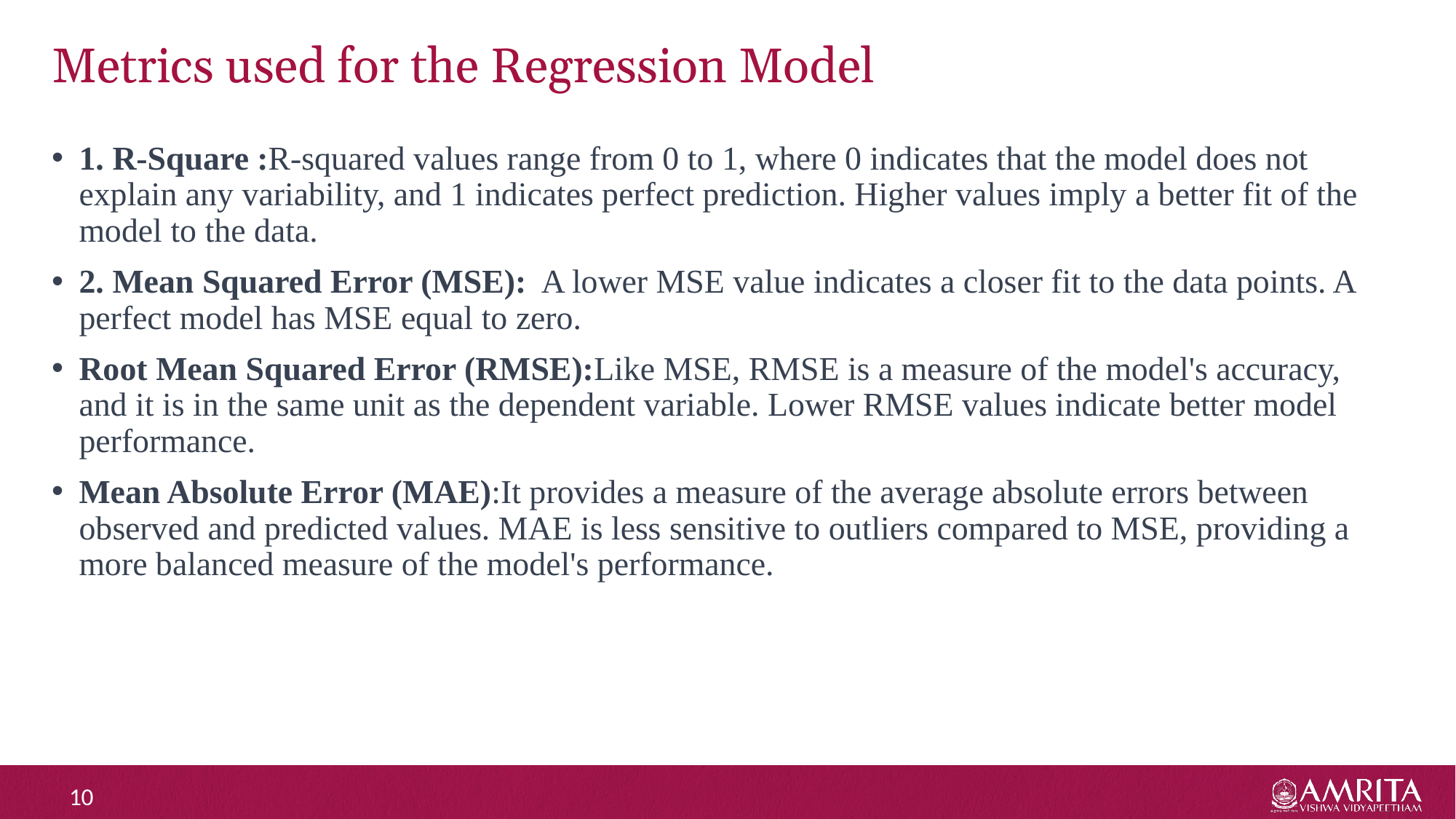

# Metrics used for the Regression Model
1. R-Square :R-squared values range from 0 to 1, where 0 indicates that the model does not explain any variability, and 1 indicates perfect prediction. Higher values imply a better fit of the model to the data.
2. Mean Squared Error (MSE):  A lower MSE value indicates a closer fit to the data points. A perfect model has MSE equal to zero.
Root Mean Squared Error (RMSE):Like MSE, RMSE is a measure of the model's accuracy, and it is in the same unit as the dependent variable. Lower RMSE values indicate better model performance.
Mean Absolute Error (MAE):It provides a measure of the average absolute errors between observed and predicted values. MAE is less sensitive to outliers compared to MSE, providing a more balanced measure of the model's performance.

10